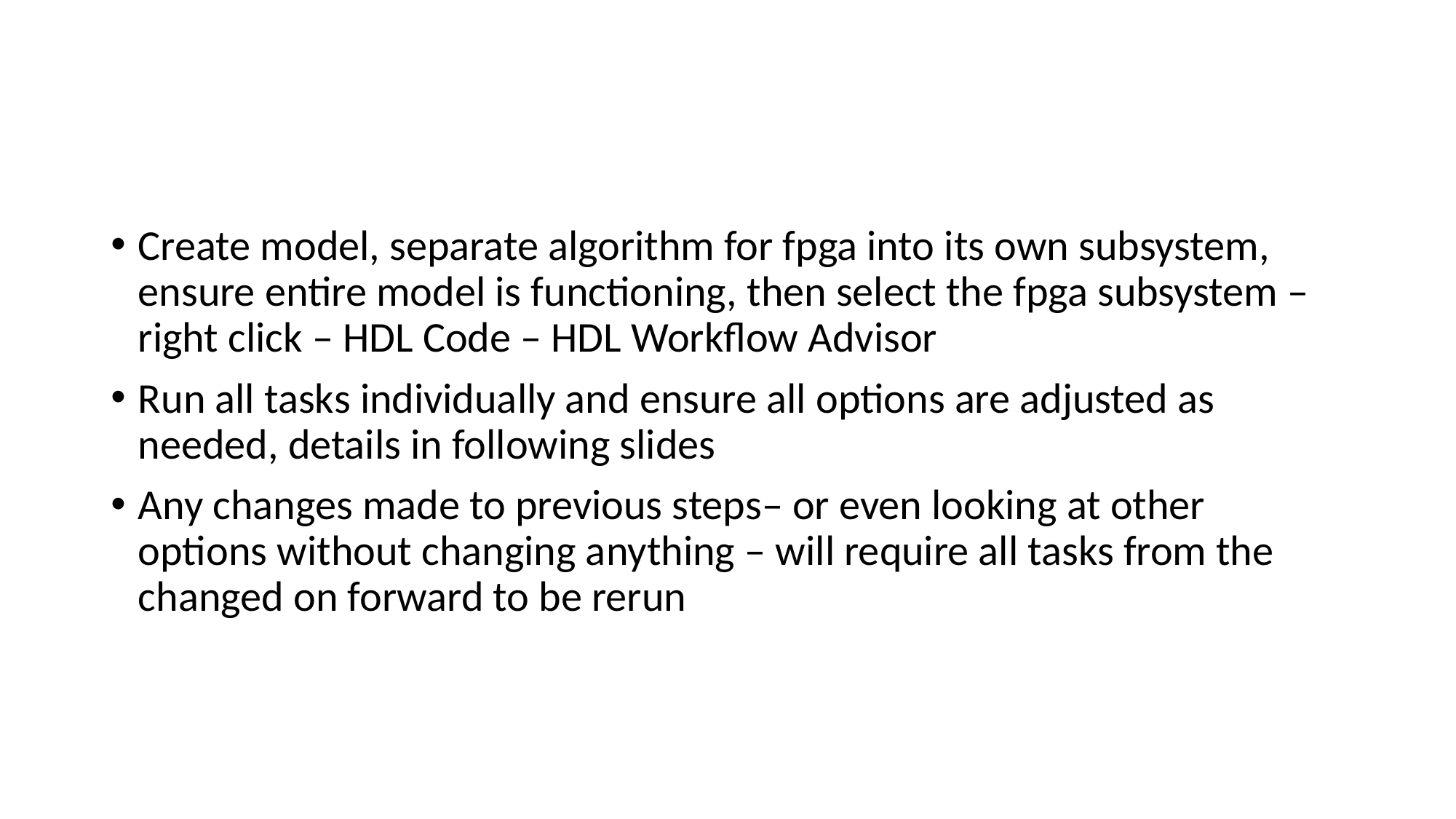

#
Create model, separate algorithm for fpga into its own subsystem, ensure entire model is functioning, then select the fpga subsystem – right click – HDL Code – HDL Workflow Advisor
Run all tasks individually and ensure all options are adjusted as needed, details in following slides
Any changes made to previous steps– or even looking at other options without changing anything – will require all tasks from the changed on forward to be rerun